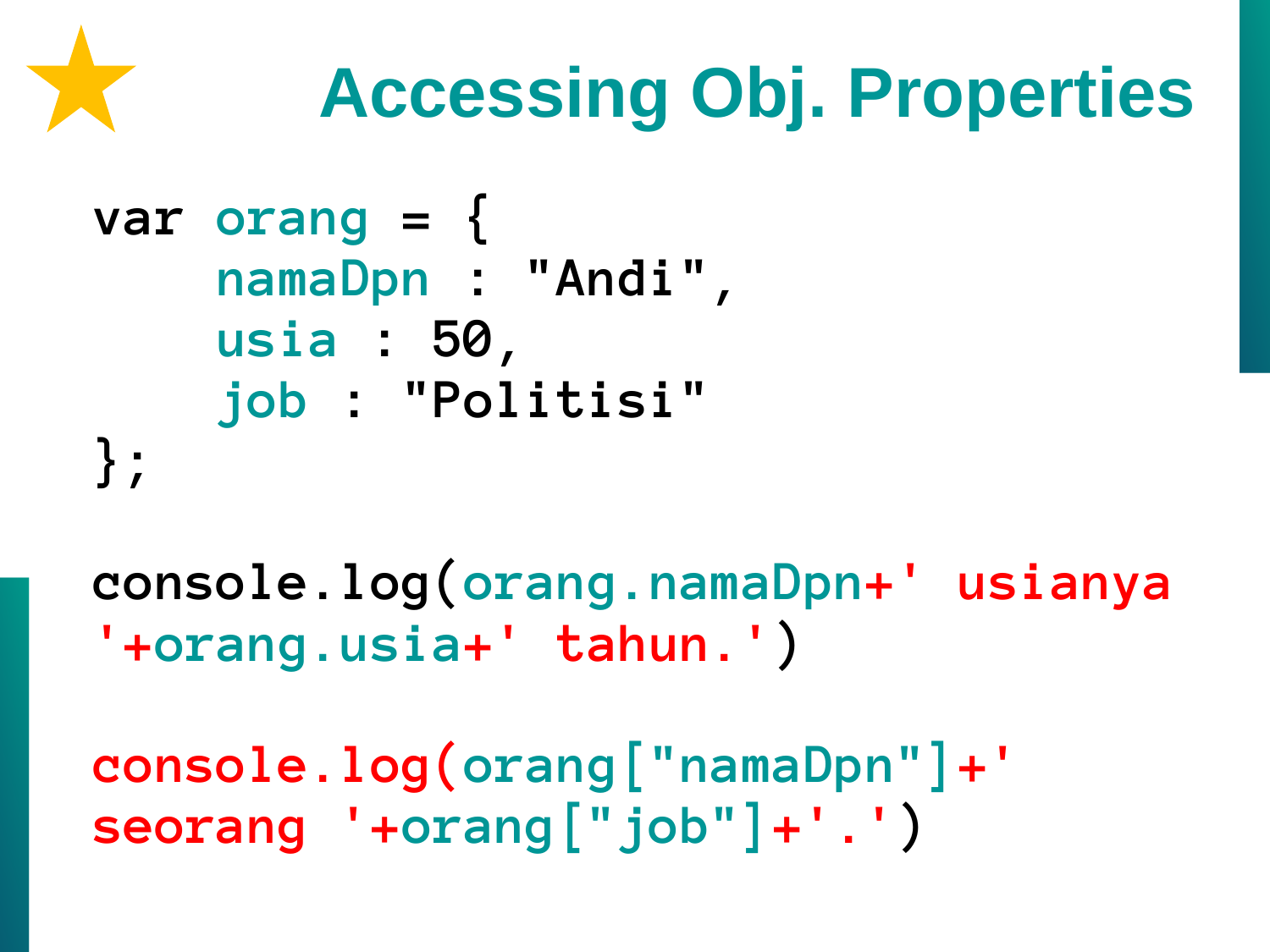

Accessing Obj. Properties

var orang = {
    namaDpn : "Andi",
    usia : 50,
    job : "Politisi"
};
console.log(orang.namaDpn+' usianya '+orang.usia+' tahun.')
console.log(orang["namaDpn"]+' seorang '+orang["job"]+'.')